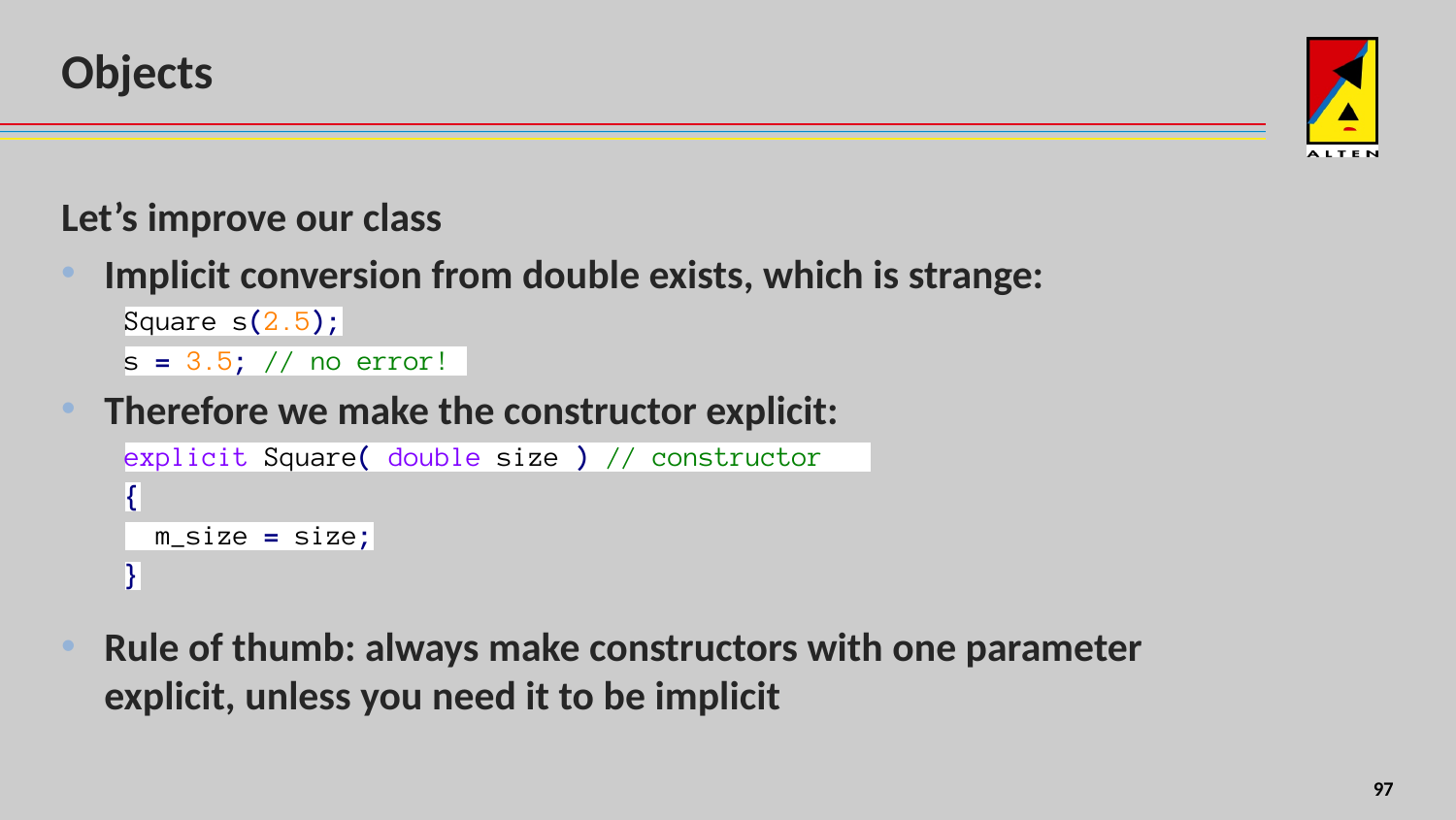

# Objects
Let’s improve our class
Implicit conversion from double exists, which is strange:
Square s(2.5);
s = 3.5; // no error!
Therefore we make the constructor explicit:
explicit Square( double size ) // constructor
{
  m_size = size;
}

Rule of thumb: always make constructors with one parameter explicit, unless you need it to be implicit
97